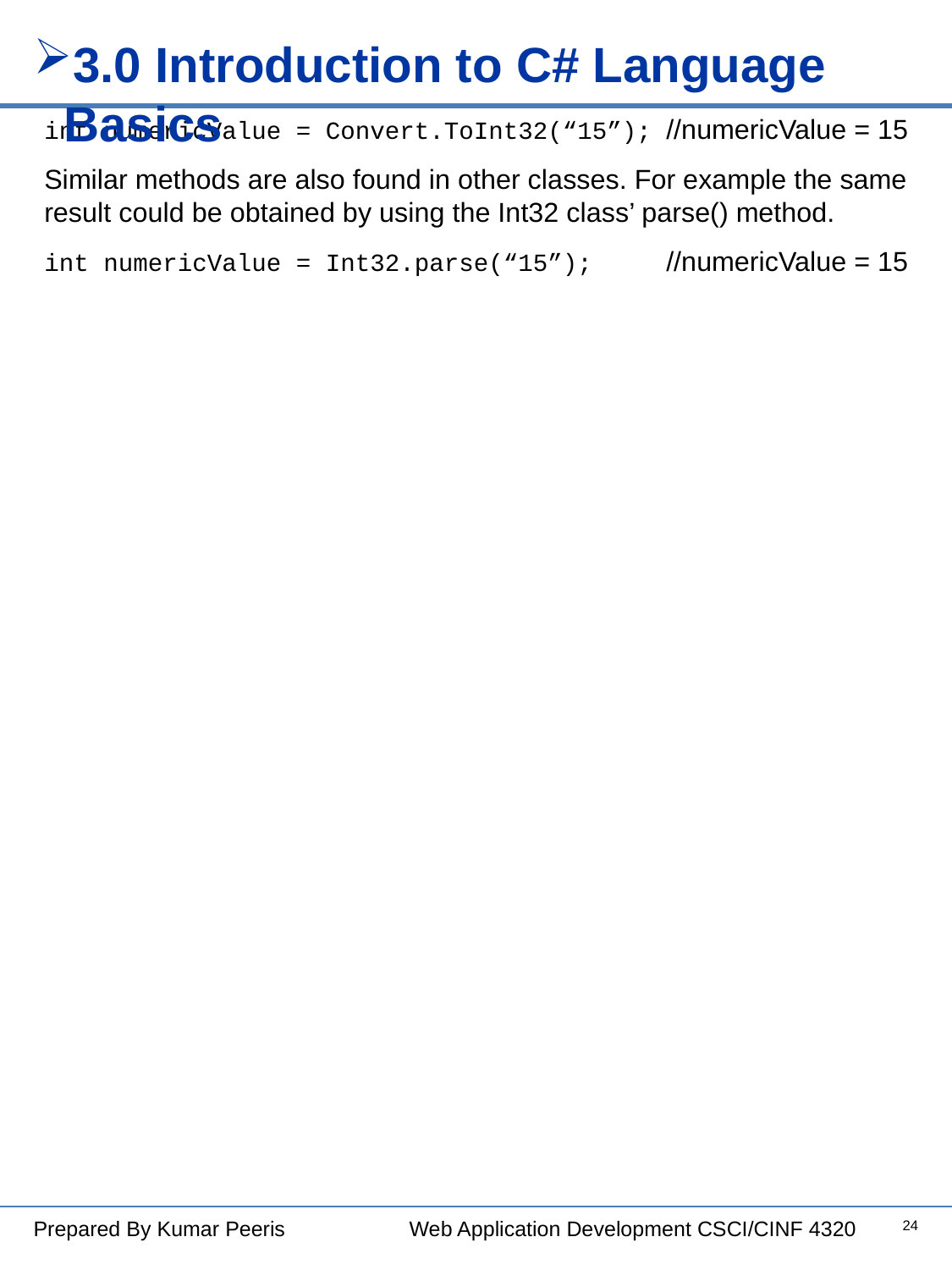

3.0 Introduction to C# Language Basics
int numericValue = Convert.ToInt32(“15”); //numericValue = 15

Similar methods are also found in other classes. For example the same result could be obtained by using the Int32 class’ parse() method.

int numericValue = Int32.parse(“15”);     //numericValue = 15
24
Prepared By Kumar Peeris                     Web Application Development CSCI/CINF 4320